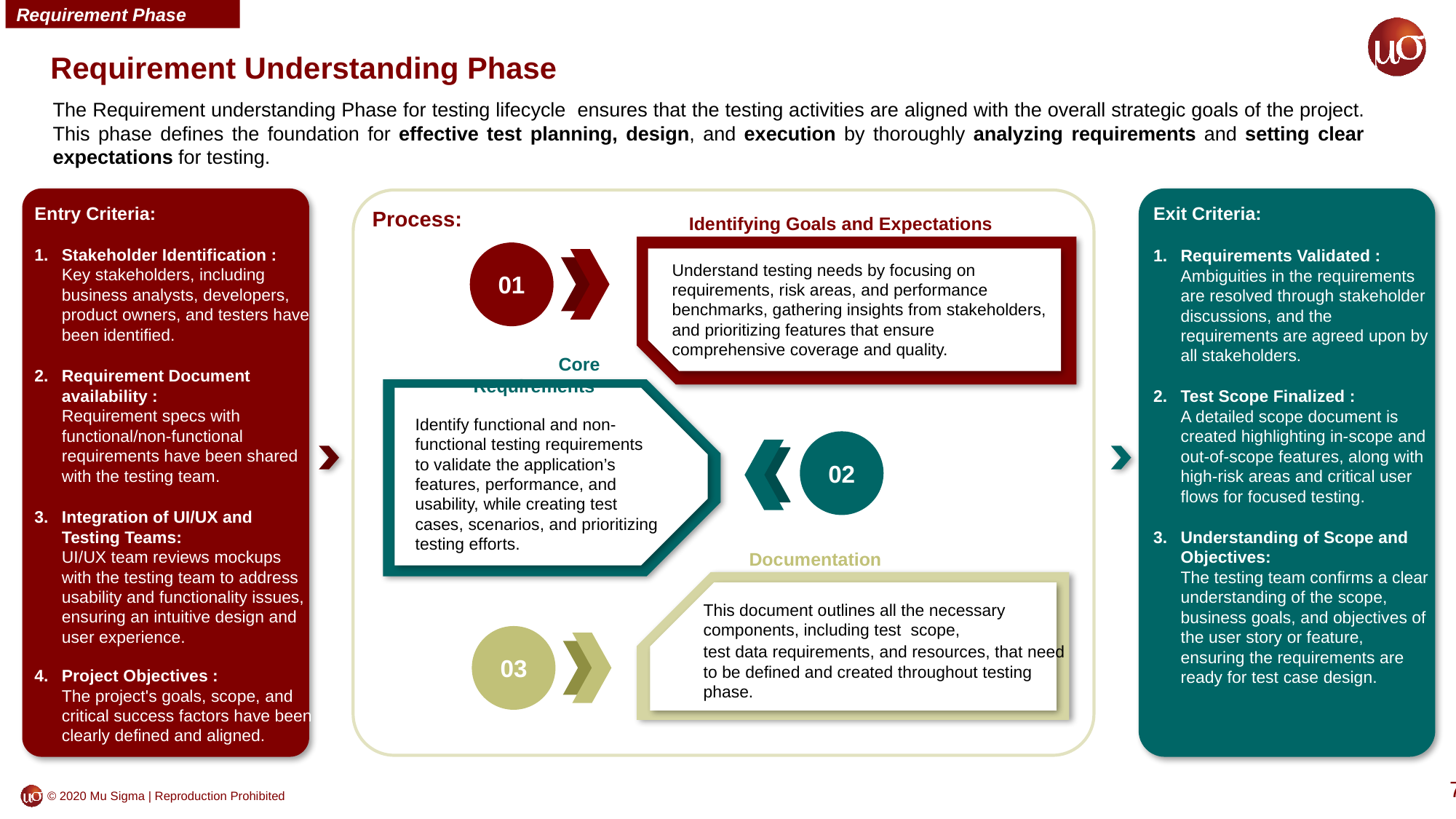

Requirement Phase
Requirement Understanding Phase
The Requirement understanding Phase for testing lifecycle  ensures that the testing activities are aligned with the overall strategic goals of the project. This phase defines the foundation for effective test planning, design, and execution by thoroughly analyzing requirements and setting clear expectations for testing.

Entry Criteria:
Stakeholder Identification :
Key stakeholders, including business analysts, developers, product owners, and testers have been identified.

Requirement Document availability :
Requirement specs with functional/non-functional requirements have been shared with the testing team.

Integration of UI/UX and Testing Teams:
UI/UX team reviews mockups with the testing team to address usability and functionality issues, ensuring an intuitive design and user experience.
Project Objectives :
The project's goals, scope, and critical success factors have been clearly defined and aligned.

Exit Criteria:

Requirements Validated :
Ambiguities in the requirements are resolved through stakeholder discussions, and the requirements are agreed upon by all stakeholders.
Test Scope Finalized :
A detailed scope document is created highlighting in-scope and out-of-scope features, along with high-risk areas and critical user flows for focused testing.

Understanding of Scope and Objectives:
The testing team confirms a clear understanding of the scope, business goals, and objectives of the user story or feature, ensuring the requirements are ready for test case design.
Process:
Identifying Goals and Expectations

01

Understand testing needs by focusing on requirements, risk areas, and performance benchmarks, gathering insights from stakeholders, and prioritizing features that ensure comprehensive coverage and quality.
Core Requirements

Identify functional and non-functional testing requirements to validate the application’s features, performance, and usability, while creating test cases, scenarios, and prioritizing testing efforts.
02

Documentation

This document outlines all the necessary components, including test  scope,
test data requirements, and resources, that need to be defined and created throughout testing phase.
03